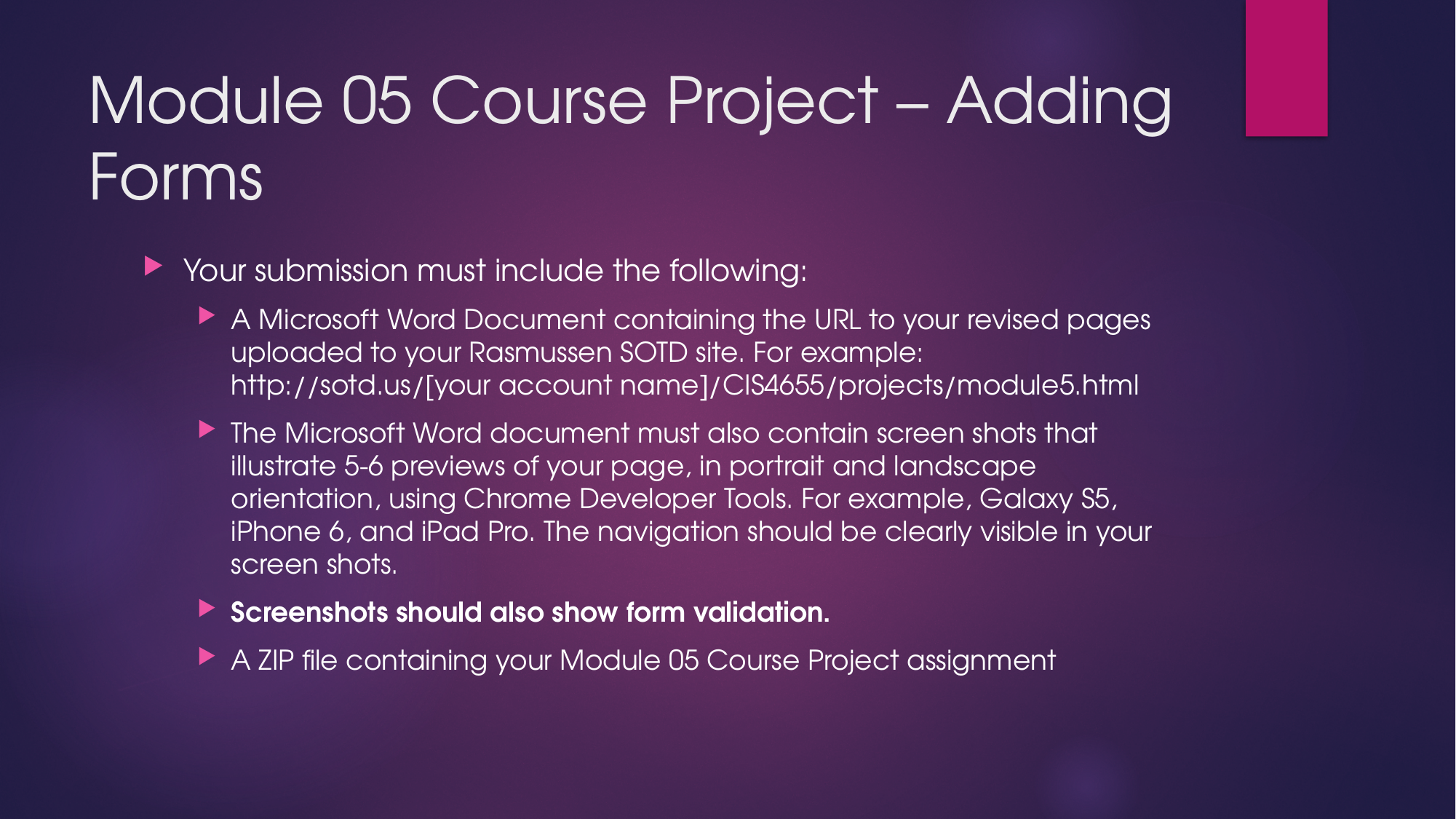

# Module 05 Course Project – Adding Forms
Your submission must include the following:
A Microsoft Word Document containing the URL to your revised pages uploaded to your Rasmussen SOTD site. For example: http://sotd.us/[your account name]/CIS4655/projects/module5.html
The Microsoft Word document must also contain screen shots that illustrate 5-6 previews of your page, in portrait and landscape orientation, using Chrome Developer Tools. For example, Galaxy S5, iPhone 6, and iPad Pro. The navigation should be clearly visible in your screen shots.
Screenshots should also show form validation.
A ZIP file containing your Module 05 Course Project assignment